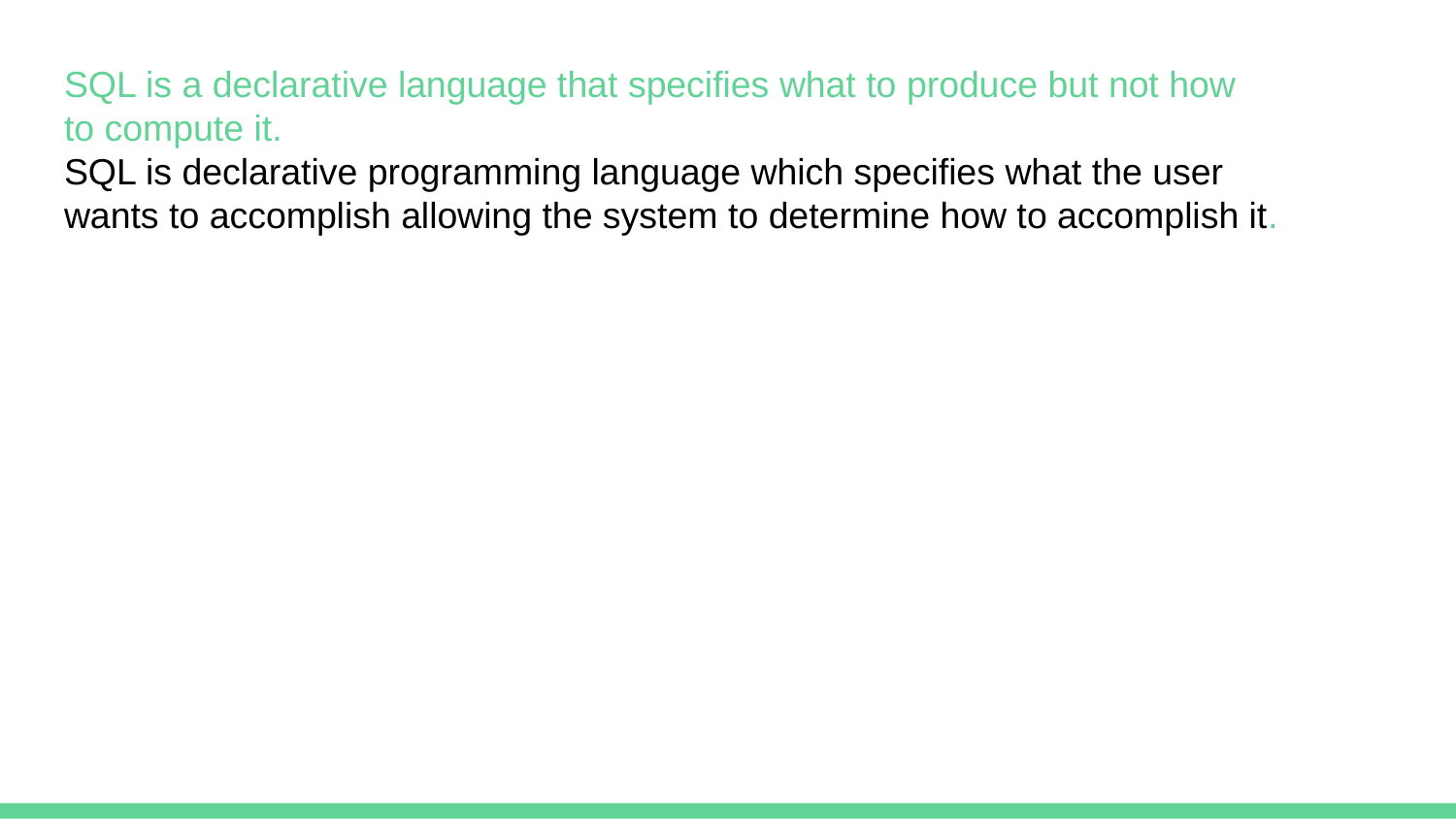

SQL is a declarative language that specifies what to produce but not how
to compute it.
SQL is declarative programming language which specifies what the user
wants to accomplish allowing the system to determine how to accomplish it.